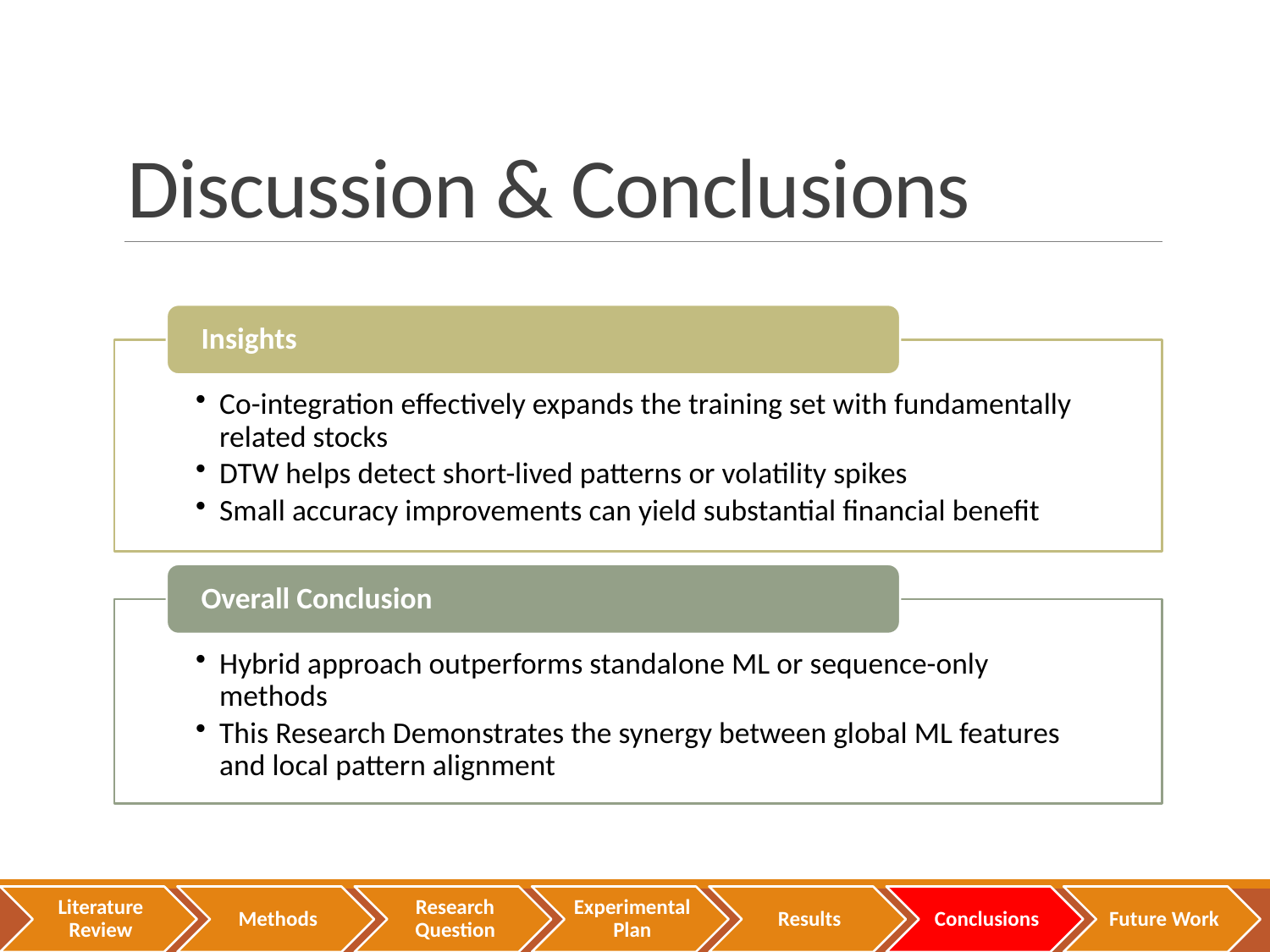

# Discussion & Conclusions
Co-integration effectively expands the training set with fundamentally related stocks
DTW helps detect short-lived patterns or volatility spikes
Small accuracy improvements can yield substantial financial benefit
Insights
Hybrid approach outperforms standalone ML or sequence-only methods
This Research Demonstrates the synergy between global ML features and local pattern alignment
Overall Conclusion
Literature Review
Methods
Research Question
Experimental Plan
Results
Conclusions
Future Work